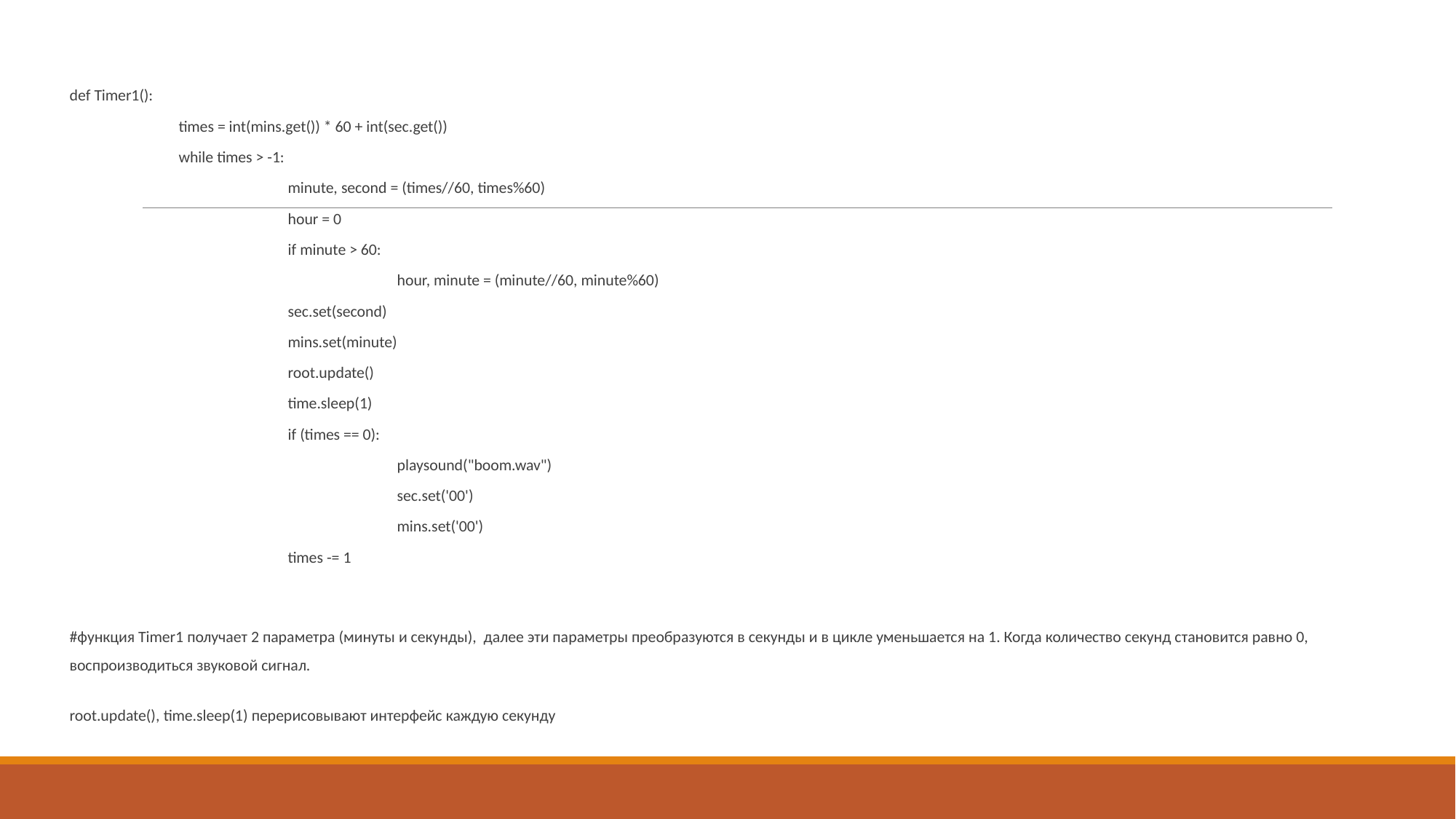

def Timer1():
	times = int(mins.get()) * 60 + int(sec.get())
	while times > -1:
		minute, second = (times//60, times%60)
		hour = 0
		if minute > 60:
			hour, minute = (minute//60, minute%60)
		sec.set(second)
		mins.set(minute)
		root.update()
		time.sleep(1)
		if (times == 0):
			playsound("boom.wav")
			sec.set('00')
			mins.set('00')
		times -= 1

#функция Timer1 получает 2 параметра (минуты и секунды),  далее эти параметры преобразуются в секунды и в цикле уменьшается на 1. Когда количество секунд становится равно 0, воспроизводиться звуковой сигнал.
root.update(), time.sleep(1) перерисовывают интерфейс каждую секунду